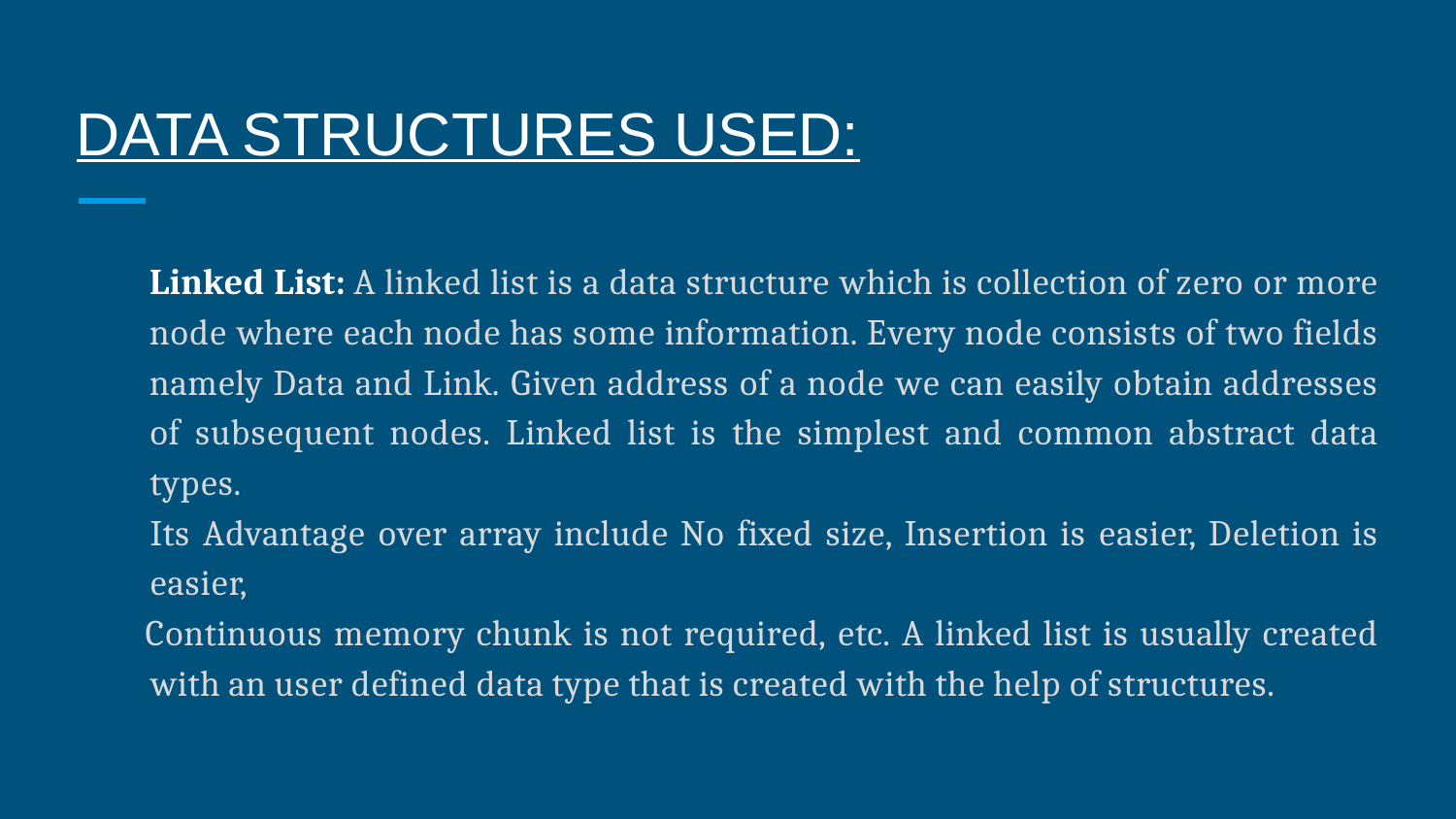

# DATA STRUCTURES USED:
Linked List: A linked list is a data structure which is collection of zero or more node where each node has some information. Every node consists of two fields namely Data and Link. Given address of a node we can easily obtain addresses of subsequent nodes. Linked list is the simplest and common abstract data types.
      Its Advantage over array include No fixed size, Insertion is easier, Deletion is easier,
      Continuous memory chunk is not required, etc. A linked list is usually created with an user defined data type that is created with the help of structures.